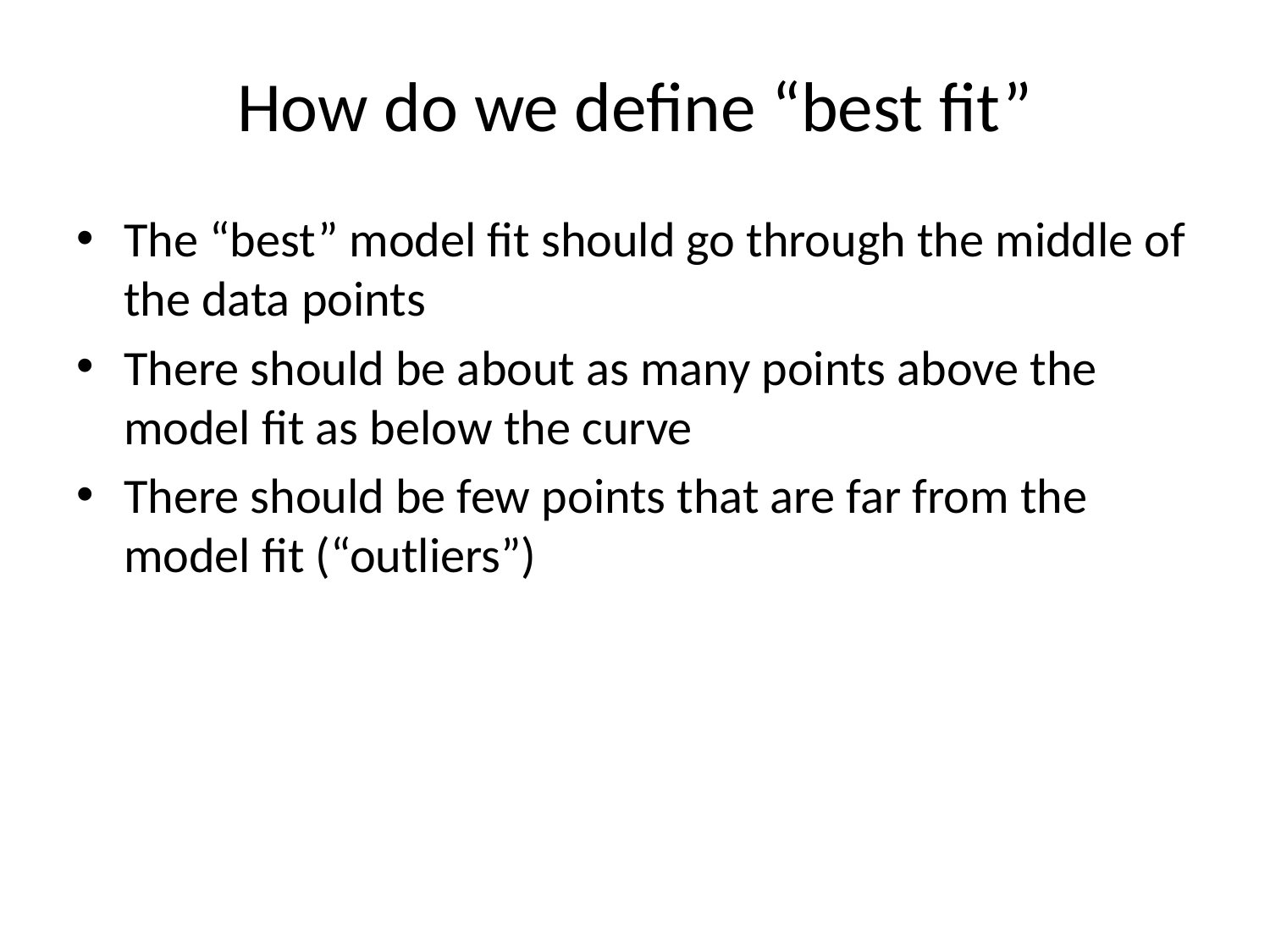

# How do we define “best fit”
The “best” model fit should go through the middle of the data points
There should be about as many points above the model fit as below the curve
There should be few points that are far from the model fit (“outliers”)